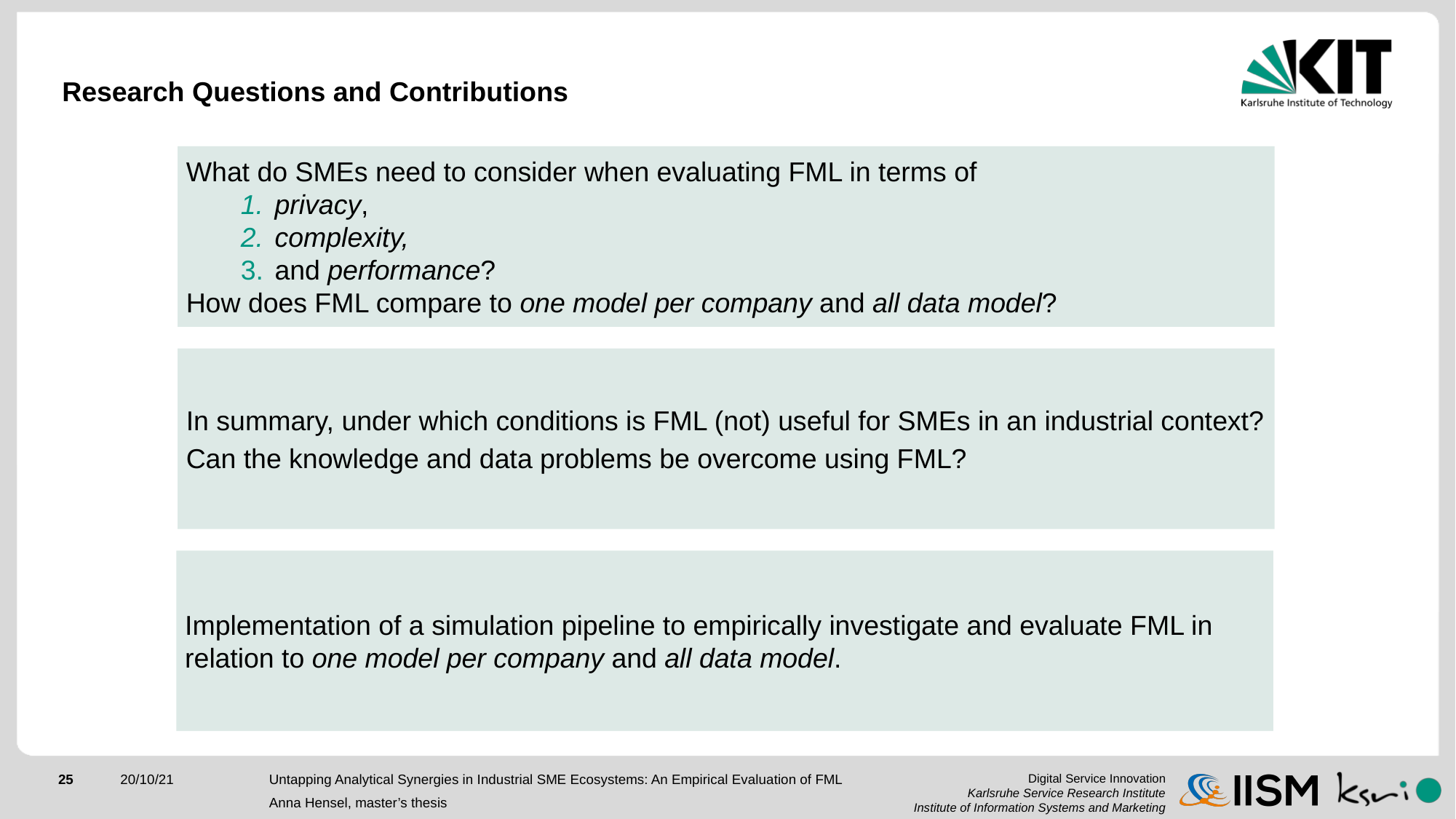

# Research Questions and Contributions
What do SMEs need to consider when evaluating FML in terms of
privacy,
complexity,
and performance?
How does FML compare to one model per company and all data model?
In summary, under which conditions is FML (not) useful for SMEs in an industrial context?
Can the knowledge and data problems be overcome using FML?
Implementation of a simulation pipeline to empirically investigate and evaluate FML in relation to one model per company and all data model.
Untapping Analytical Synergies in Industrial SME Ecosystems: An Empirical Evaluation of FML
Anna Hensel, master’s thesis

25
20/10/21